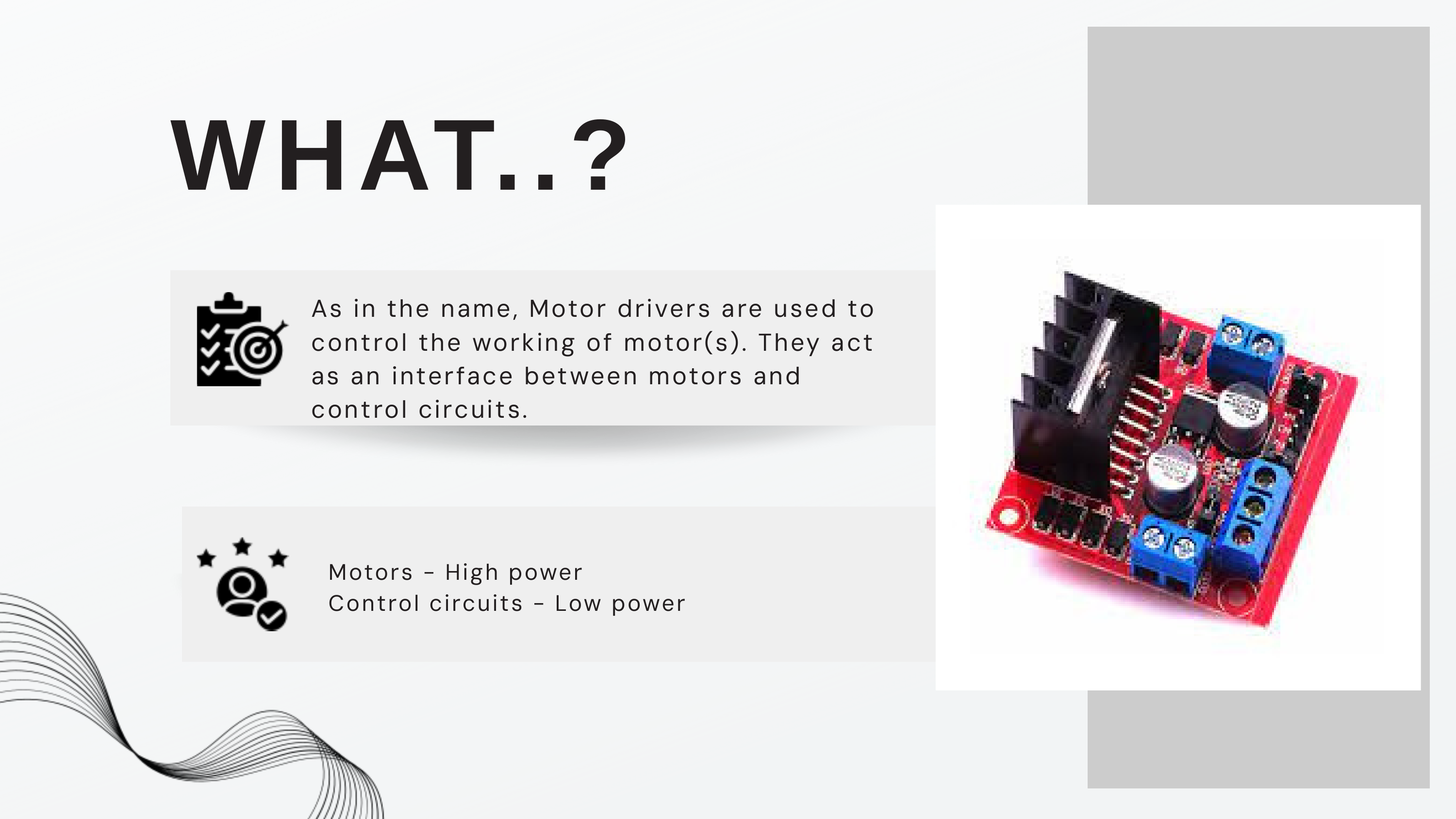

WHAT..?

As in the name, Motor drivers are used to control the working of motor(s). They act as an interface between motors and control circuits.

Motors - High power
Control circuits - Low power